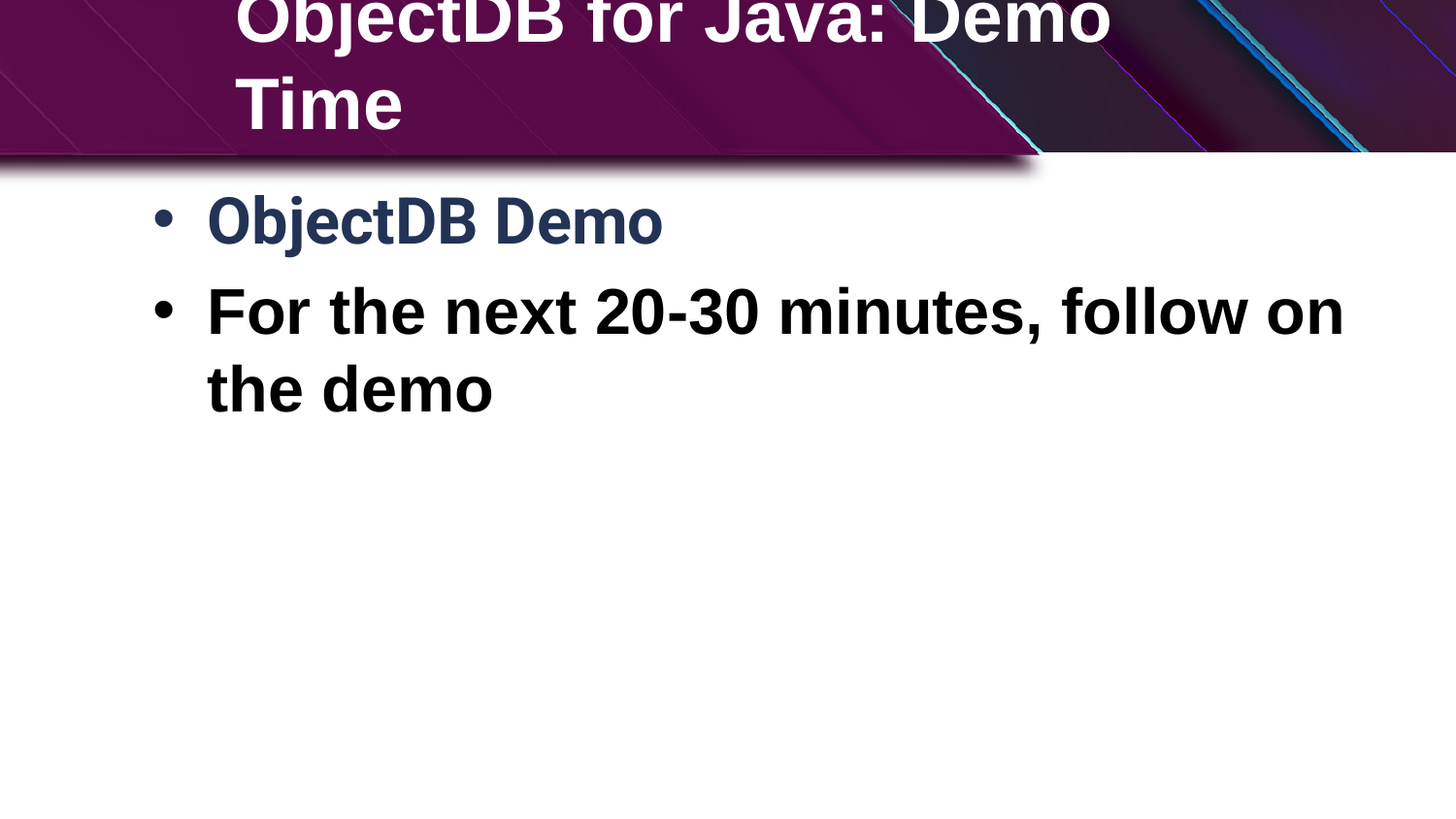

# ObjectDB for Java: Demo Time
ObjectDB Demo
For the next 20-30 minutes, follow on the demo
3